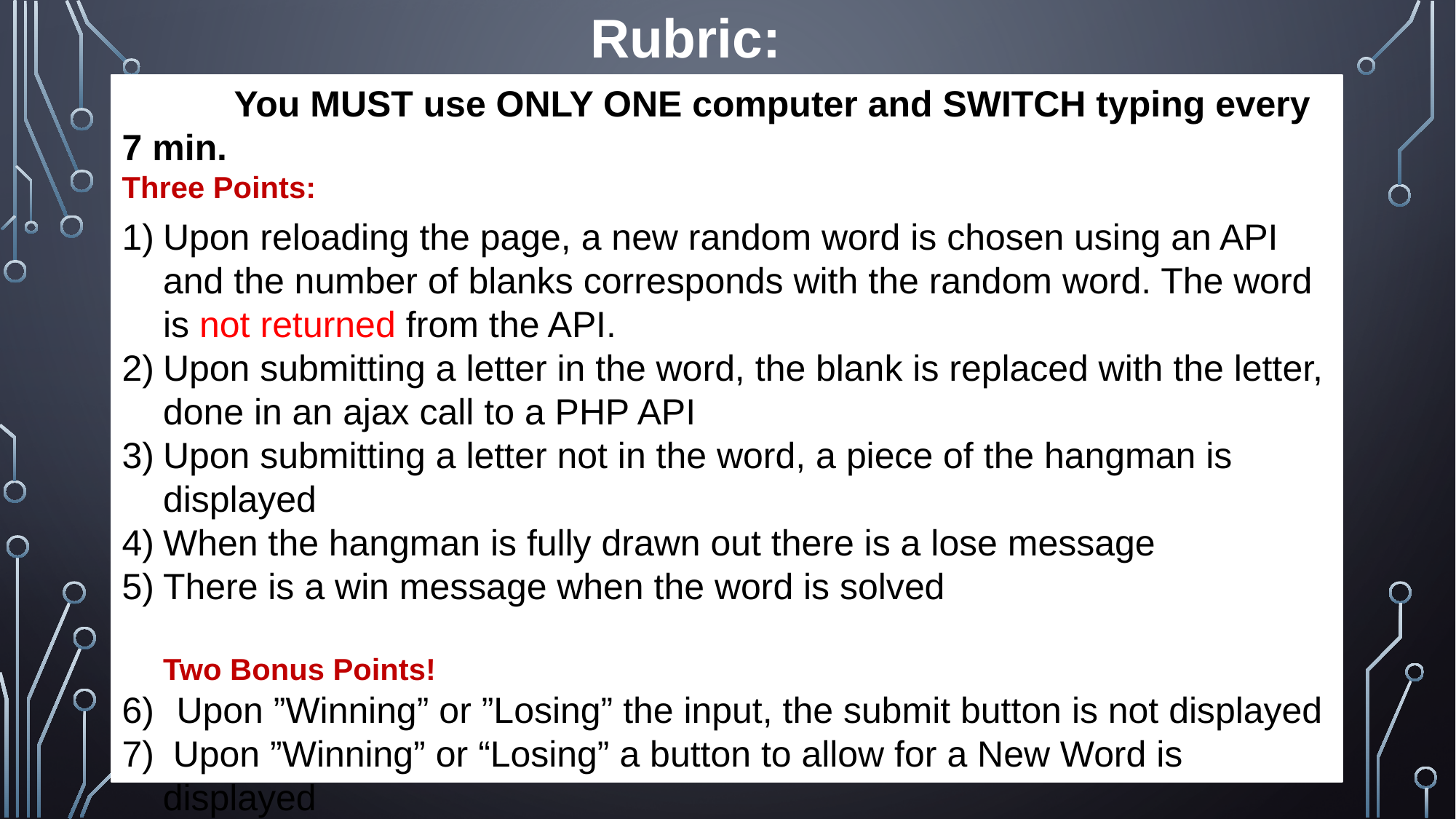

Rubric:
           You MUST use ONLY ONE computer and SWITCH typing every 7 min.
Three Points:
Upon reloading the page, a new random word is chosen using an API and the number of blanks corresponds with the random word. The word is not returned from the API.
Upon submitting a letter in the word, the blank is replaced with the letter, done in an ajax call to a PHP API
Upon submitting a letter not in the word, a piece of the hangman is displayed
When the hangman is fully drawn out there is a lose message
There is a win message when the word is solved
Two Bonus Points!
Upon ”Winning” or ”Losing” the input, the submit button is not displayed
 Upon ”Winning” or “Losing” a button to allow for a New Word is displayed
 Letters the user has already guessed are displayed